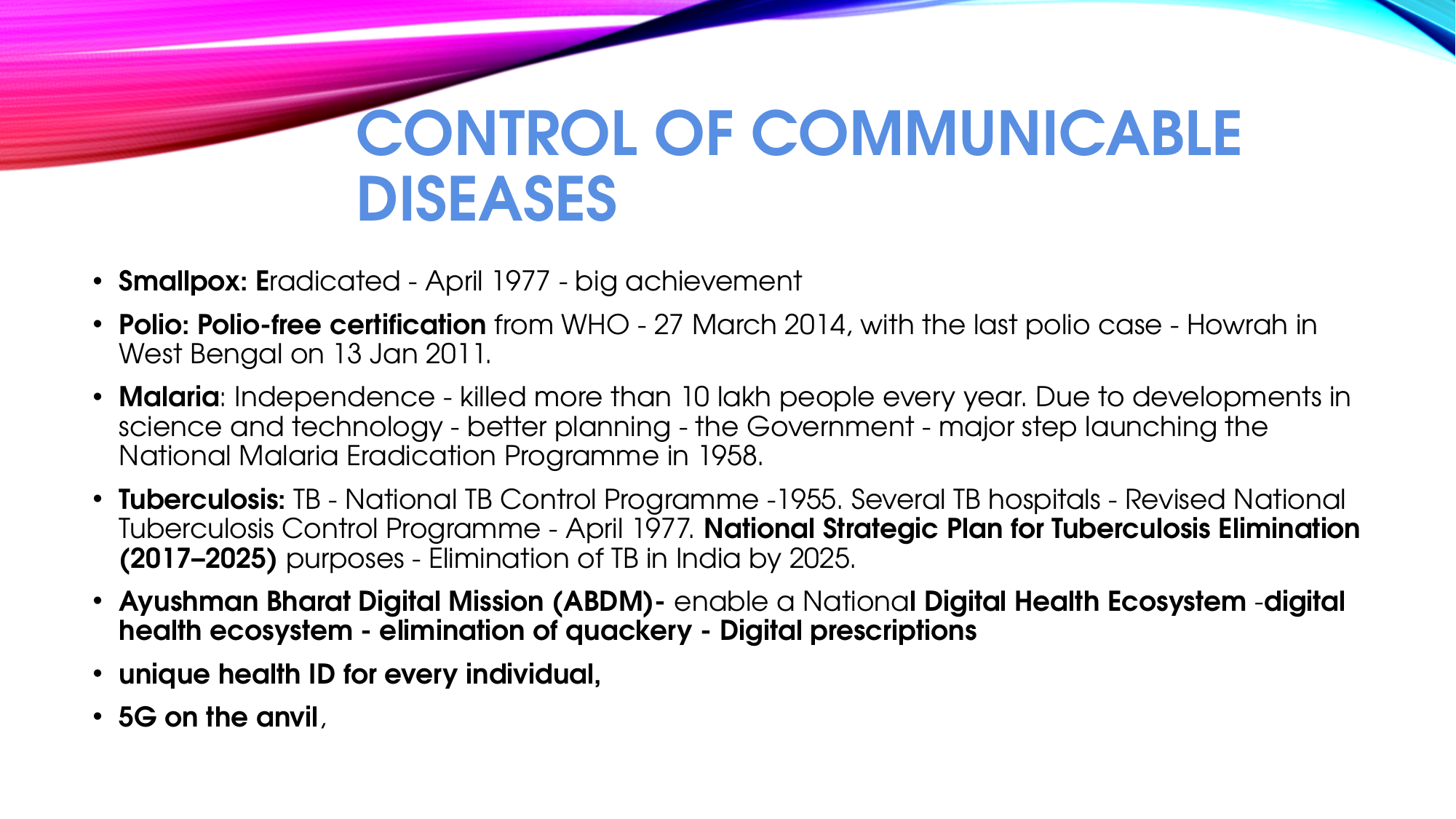

# Control of Communicable Diseases
Smallpox: Eradicated - April 1977 - big achievement
Polio: Polio-free certification from WHO - 27 March 2014, with the last polio case - Howrah in West Bengal on 13 Jan 2011.
Malaria: Independence - killed more than 10 lakh people every year. Due to developments in science and technology - better planning - the Government - major step launching the National Malaria Eradication Programme in 1958.
Tuberculosis: TB - National TB Control Programme -1955. Several TB hospitals - Revised National Tuberculosis Control Programme - April 1977. National Strategic Plan for Tuberculosis Elimination (2017–2025) purposes - Elimination of TB in India by 2025.
Ayushman Bharat Digital Mission (ABDM)- enable a National Digital Health Ecosystem -digital health ecosystem - elimination of quackery - Digital prescriptions
unique health ID for every individual,
5G on the anvil,